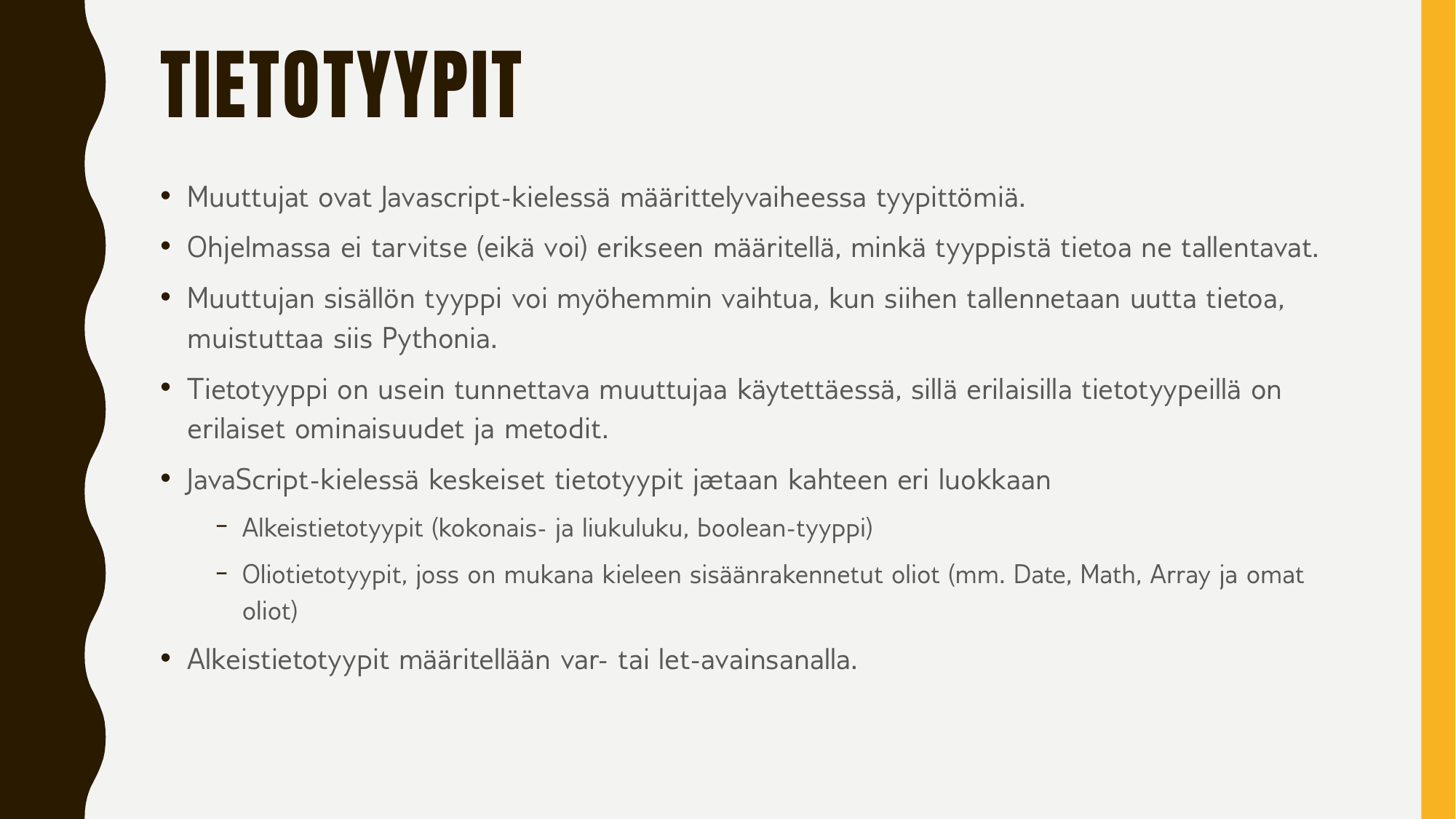

# tietotyypit
Muuttujat ovat Javascript-kielessä määrittelyvaiheessa tyypittömiä.
Ohjelmassa ei tarvitse (eikä voi) erikseen määritellä, minkä tyyppistä tietoa ne tallentavat.
Muuttujan sisällön tyyppi voi myöhemmin vaihtua, kun siihen tallennetaan uutta tietoa, muistuttaa siis Pythonia.
Tietotyyppi on usein tunnettava muuttujaa käytettäessä, sillä erilaisilla tietotyypeillä on erilaiset ominaisuudet ja metodit.
JavaScript-kielessä keskeiset tietotyypit jaetaan kahteen eri luokkaan
Alkeistietotyypit (kokonais- ja liukuluku, boolean-tyyppi)
Oliotietotyypit, joss on mukana kieleen sisäänrakennetut oliot (mm. Date, Math, Array ja omat oliot)
Alkeistietotyypit määritellään var- tai let-avainsanalla.